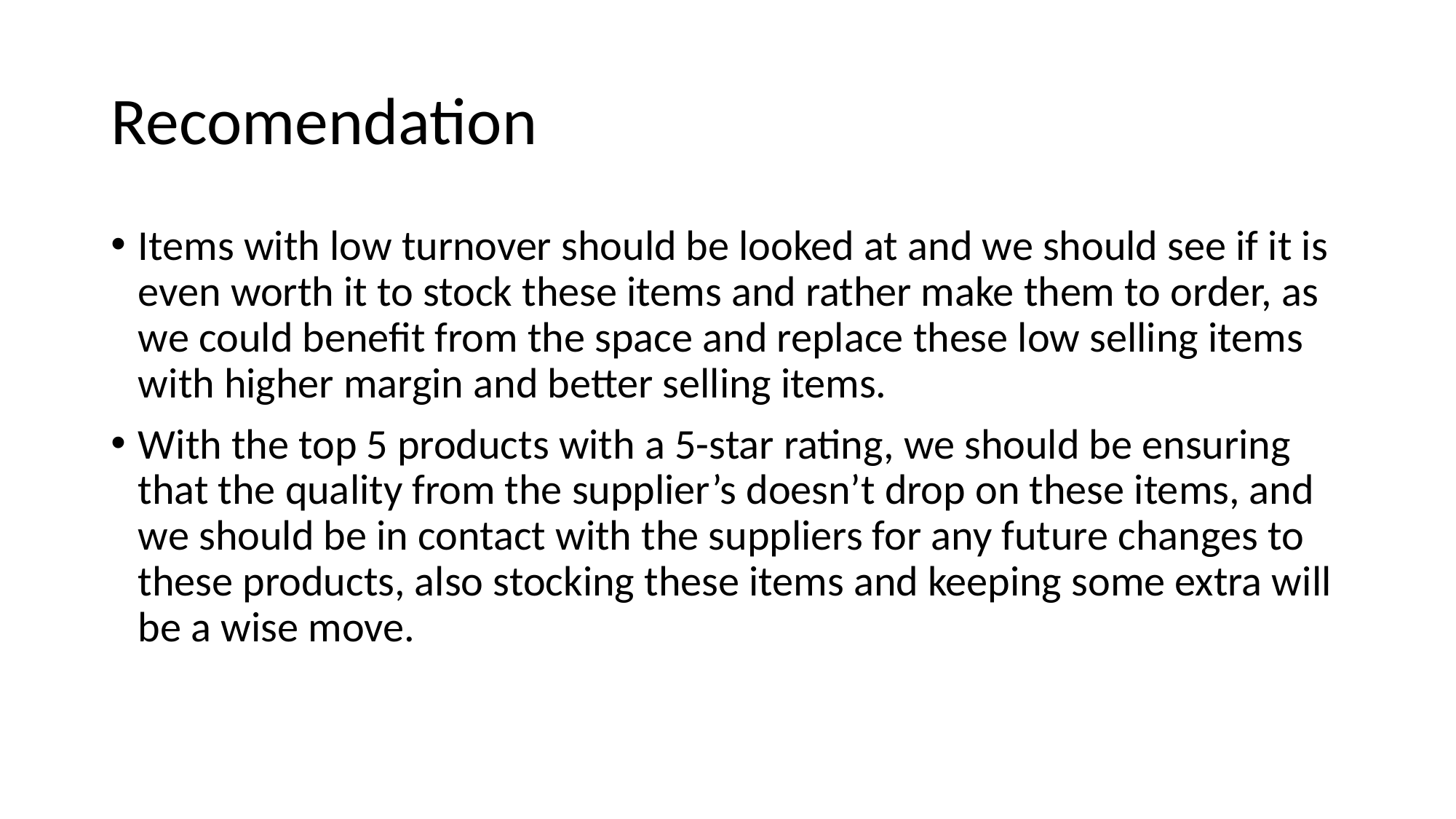

# Recomendation
Items with low turnover should be looked at and we should see if it is even worth it to stock these items and rather make them to order, as we could benefit from the space and replace these low selling items with higher margin and better selling items.
With the top 5 products with a 5-star rating, we should be ensuring that the quality from the supplier’s doesn’t drop on these items, and we should be in contact with the suppliers for any future changes to these products, also stocking these items and keeping some extra will be a wise move.